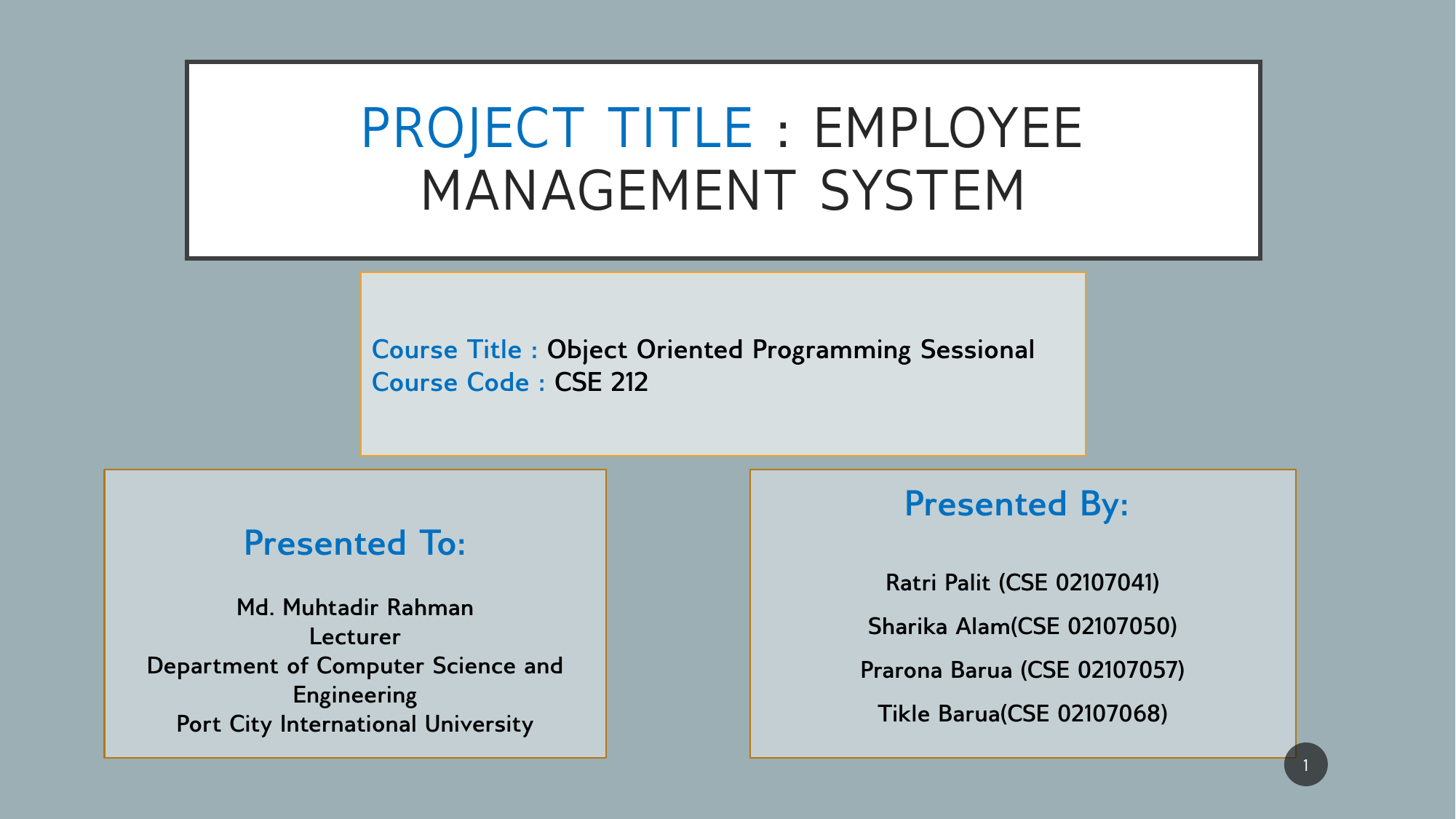

# Project Title : Employee Management System
Course Title : Object Oriented Programming Sessional
Course Code : CSE 212

Presented To:

Md. Muhtadir Rahman
Lecturer
Department of Computer Science and Engineering
Port City International University

Presented By:

Ratri Palit (CSE 02107041)
Sharika Alam(CSE 02107050)
Prarona Barua (CSE 02107057)
Tikle Barua(CSE 02107068)

1